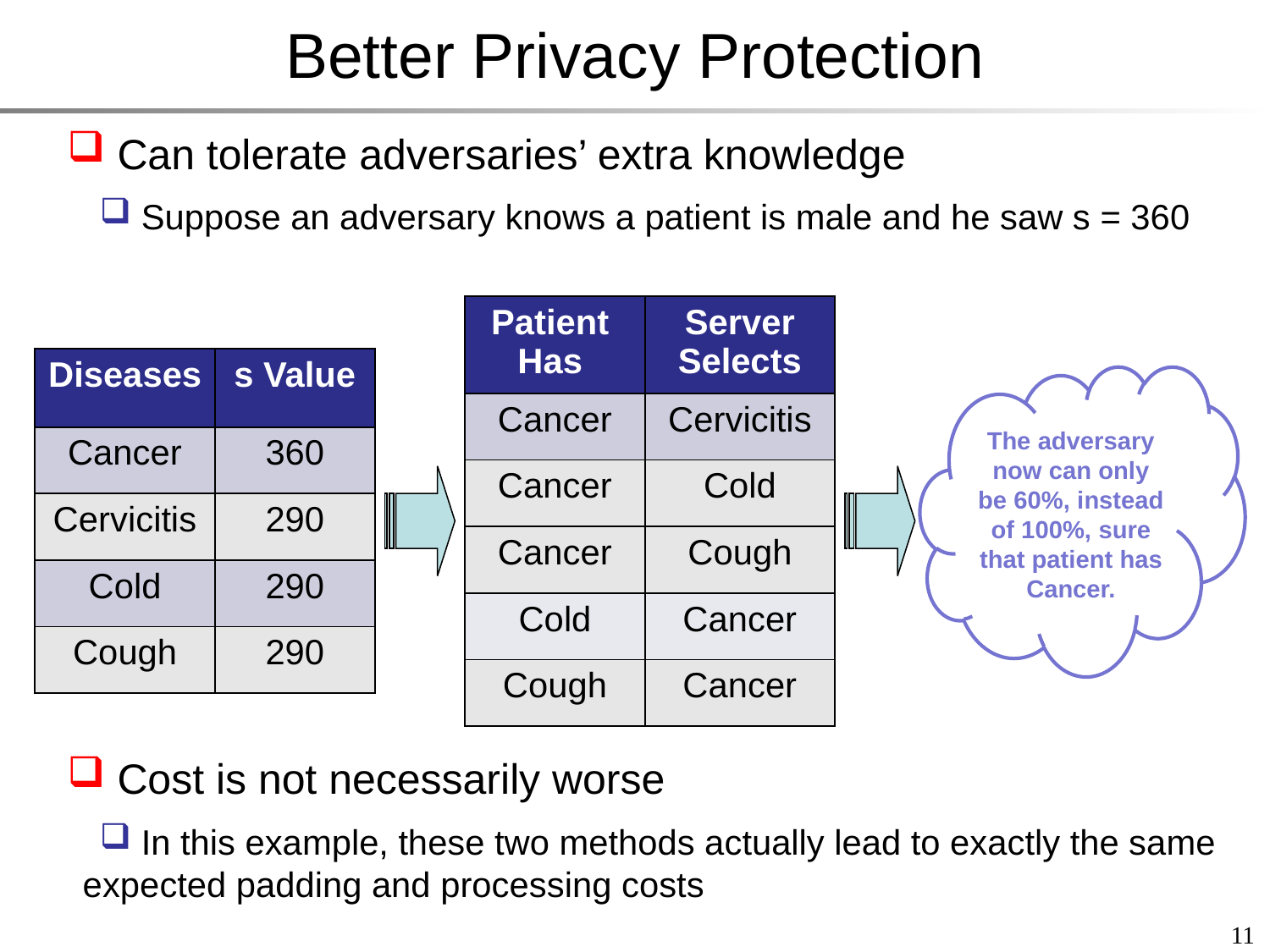

# Better Privacy Protection
 Can tolerate adversaries’ extra knowledge

 Suppose an adversary knows a patient is male and he saw s = 360
| Patient Has | Server Selects |
| --- | --- |
| Cancer | Cervicitis |
| Cancer | Cold |
| Cancer | Cough |
| Cold | Cancer |
| Cough | Cancer |
| Diseases | s Value |
| --- | --- |
| Cancer | 360 |
| Cervicitis | 290 |
| Cold | 290 |
| Cough | 290 |
The adversary now can only be 60%, instead of 100%, sure that patient has Cancer.

 Cost is not necessarily worse

 In this example, these two methods actually lead to exactly the same expected padding and processing costs
11